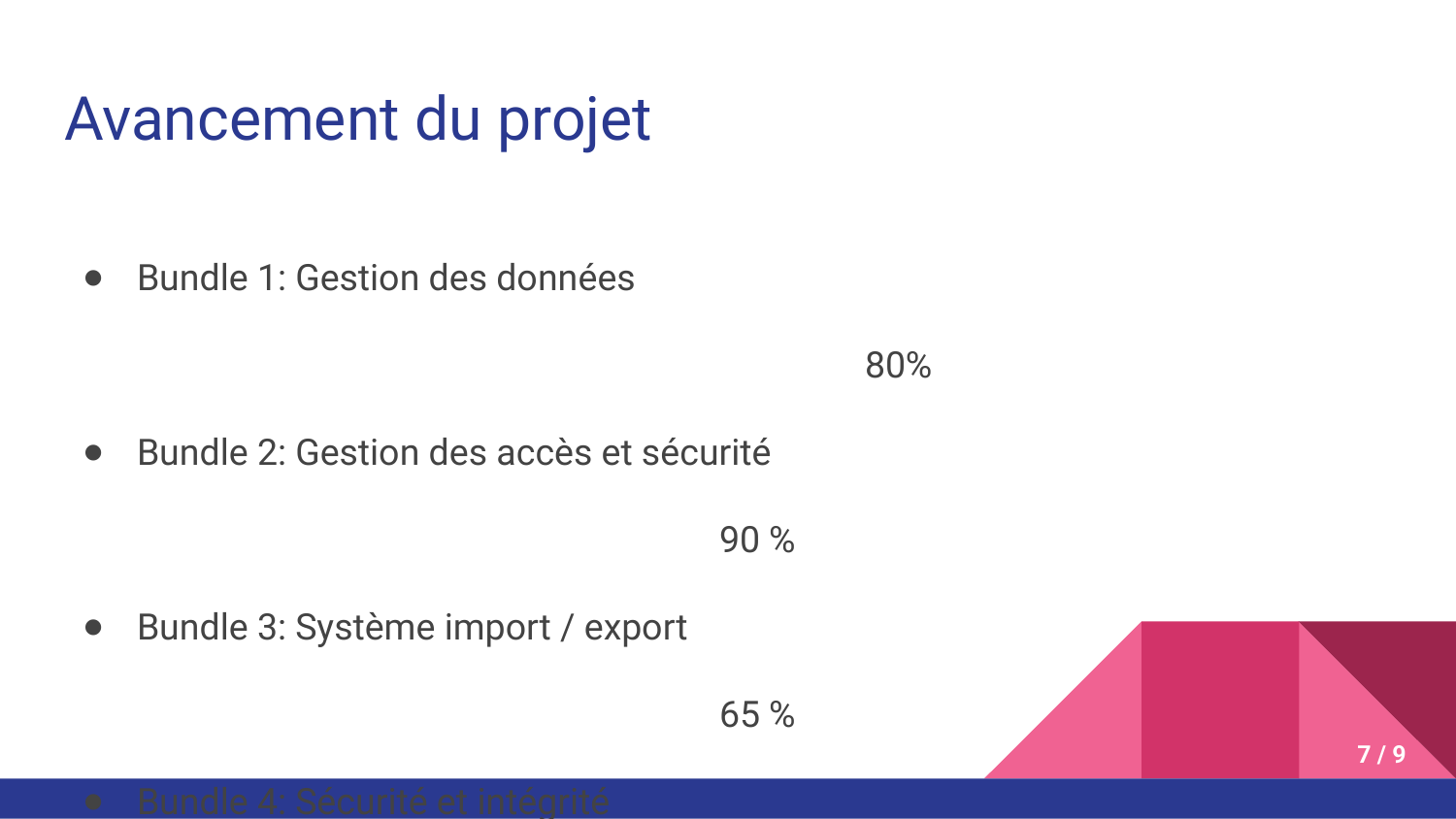

# Avancement du projet
Bundle 1: Gestion des données										80%
Bundle 2: Gestion des accès et sécurité								90 %
Bundle 3: Système import / export									65 %
Bundle 4: Sécurité et intégrité										0%
7 / 9